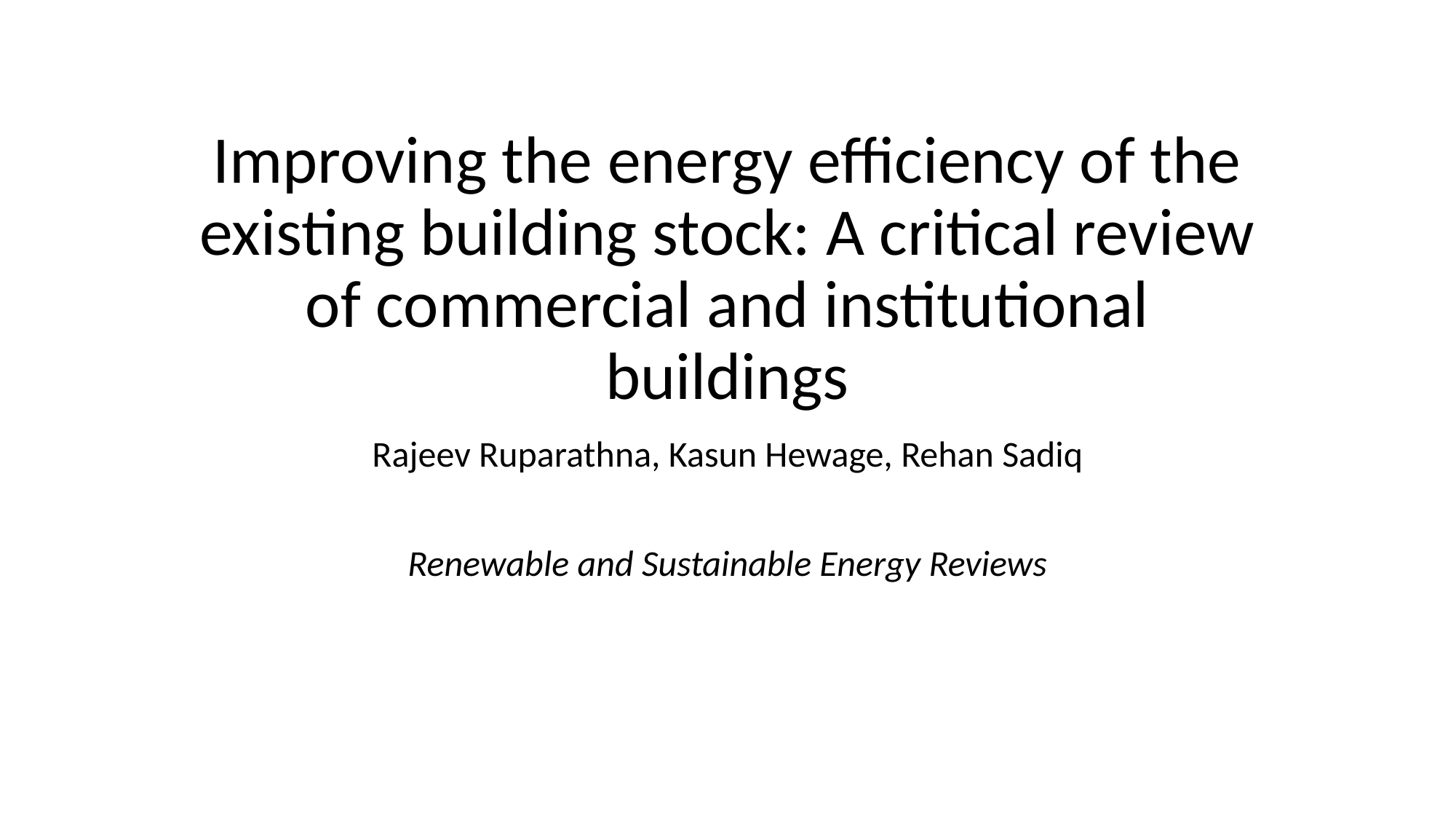

# Improving the energy efficiency of the existing building stock: A critical review of commercial and institutional buildings
Rajeev Ruparathna, Kasun Hewage, Rehan Sadiq

Renewable and Sustainable Energy Reviews